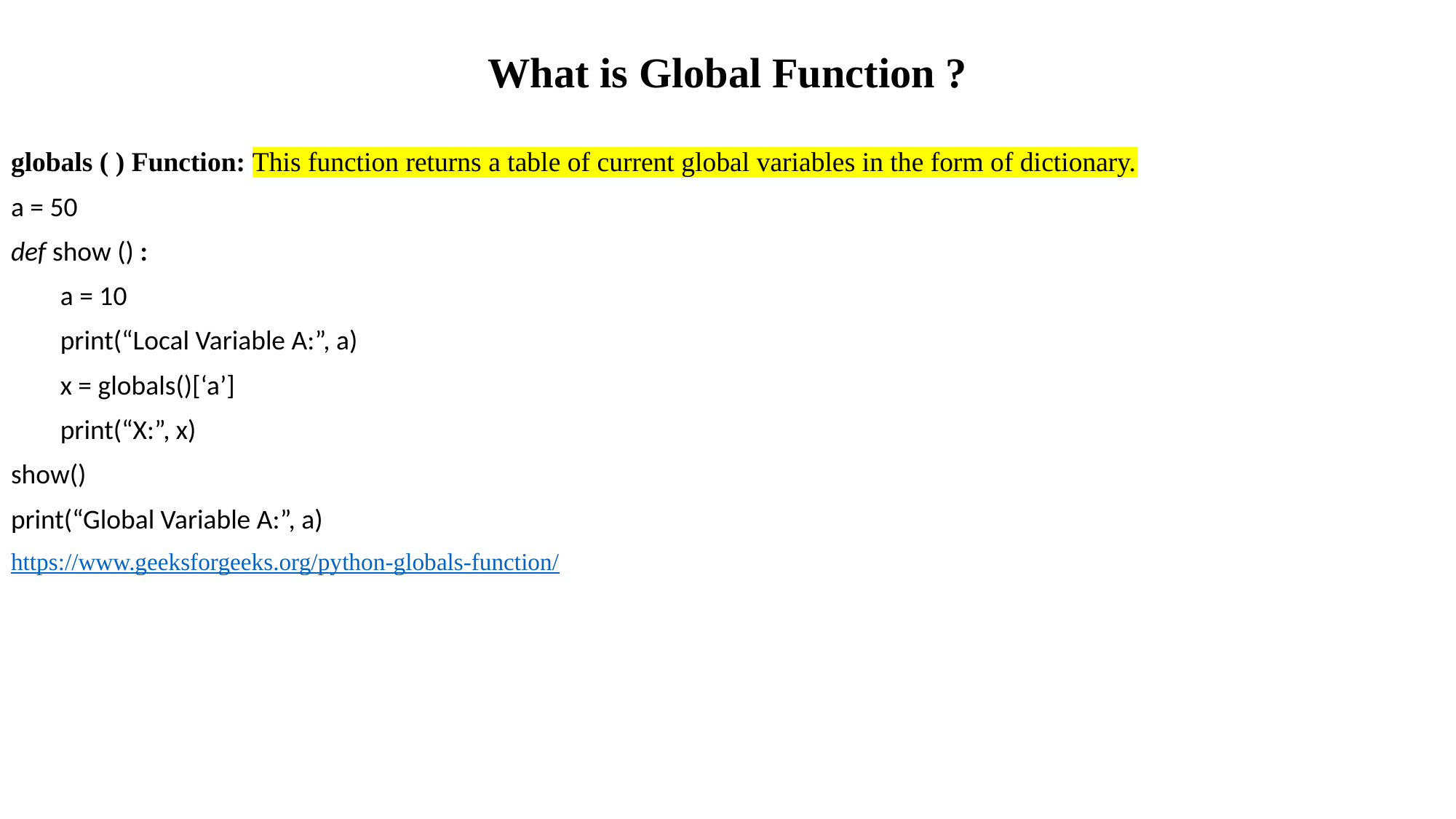

# What is Global Function ?
globals ( ) Function: This function returns a table of current global variables in the form of dictionary.
a = 50
def show () :
        a = 10
        print(“Local Variable A:”, a)
        x = globals()[‘a’]
        print(“X:”, x)
show()
print(“Global Variable A:”, a)
https://www.geeksforgeeks.org/python-globals-function/